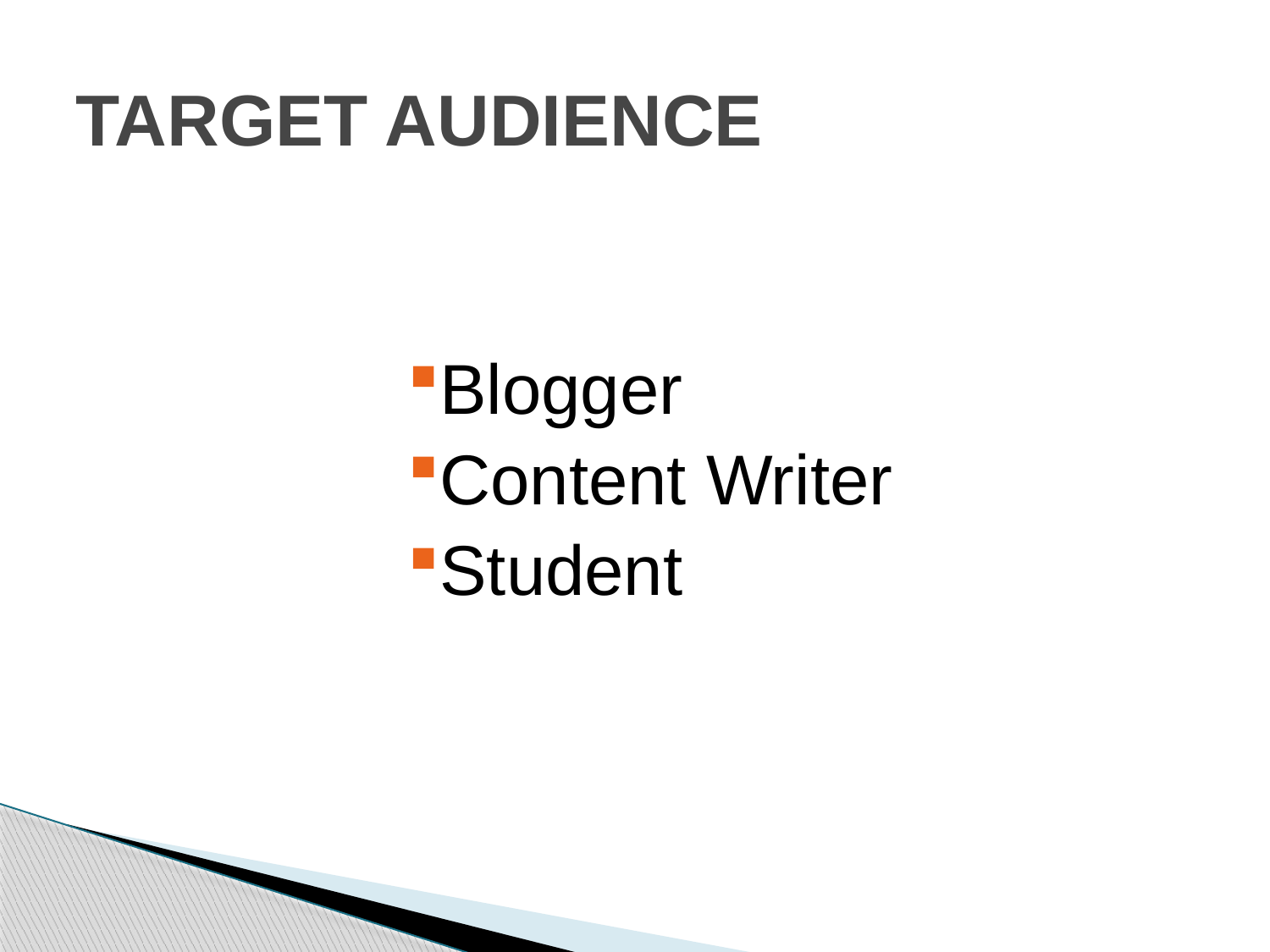

# TARGET AUDIENCE
Blogger
Content Writer
Student